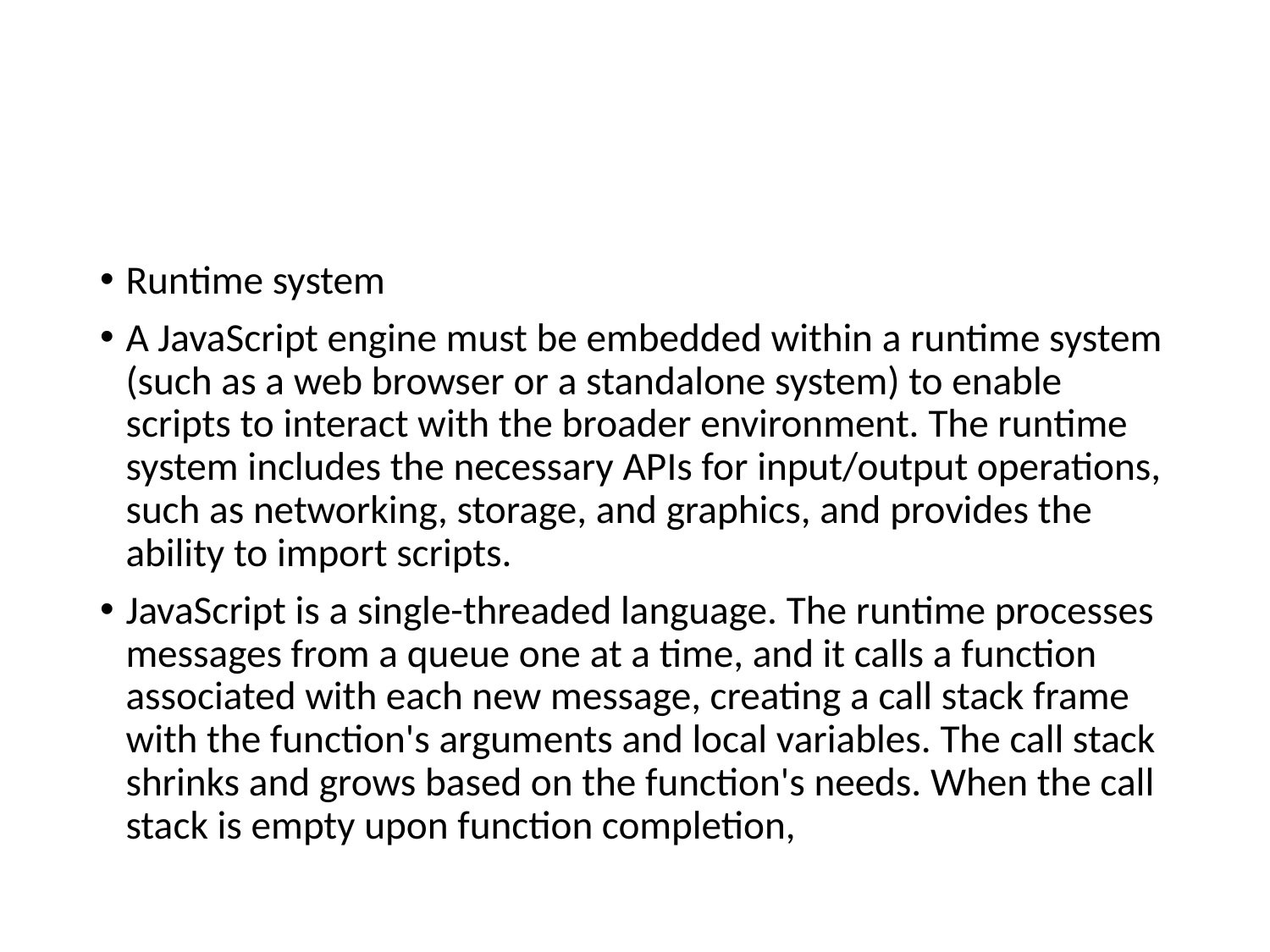

#
Runtime system
A JavaScript engine must be embedded within a runtime system (such as a web browser or a standalone system) to enable scripts to interact with the broader environment. The runtime system includes the necessary APIs for input/output operations, such as networking, storage, and graphics, and provides the ability to import scripts.
JavaScript is a single-threaded language. The runtime processes messages from a queue one at a time, and it calls a function associated with each new message, creating a call stack frame with the function's arguments and local variables. The call stack shrinks and grows based on the function's needs. When the call stack is empty upon function completion,